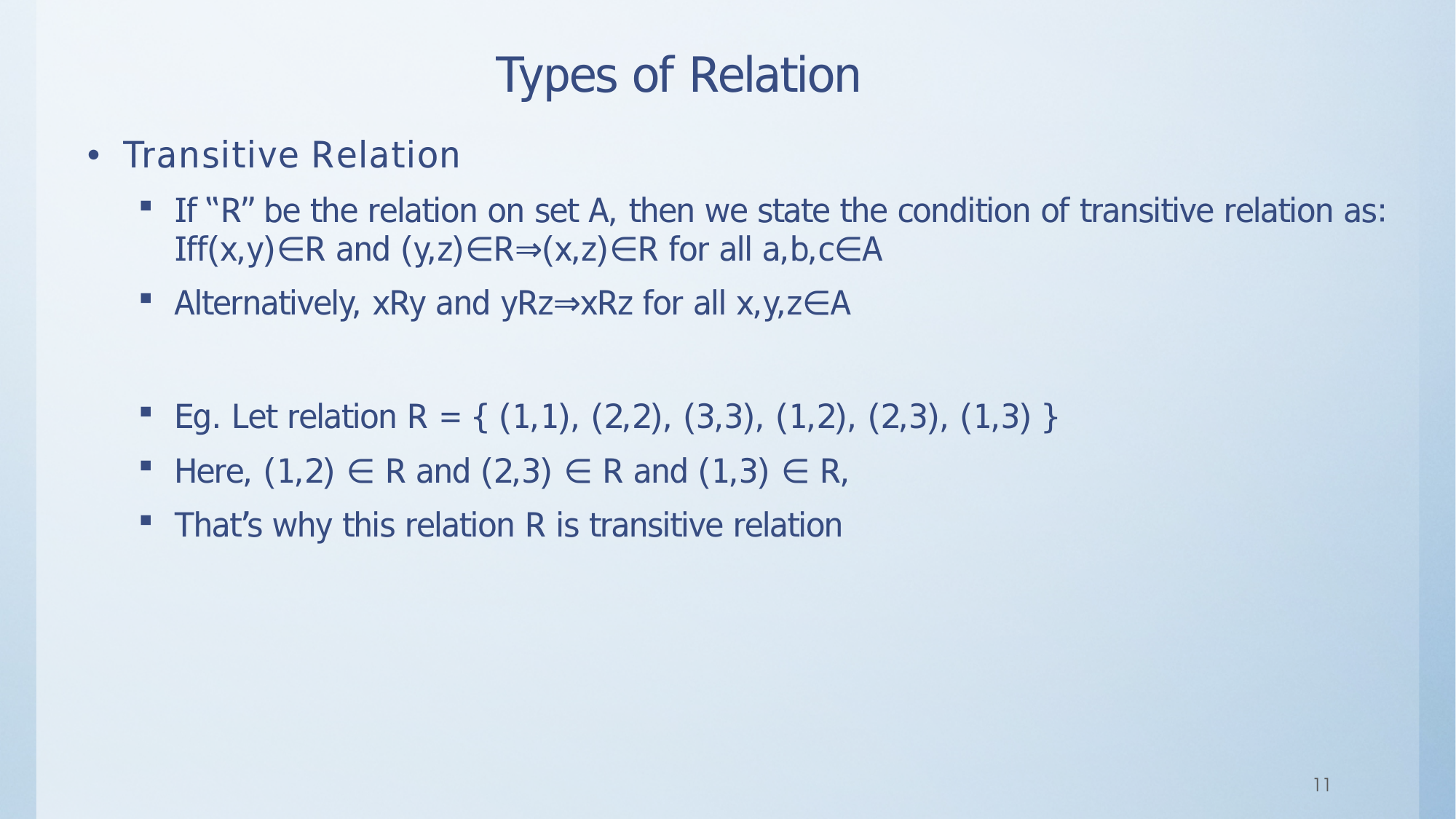

# Types of Relation
Transitive Relation
If “R” be the relation on set A, then we state the condition of transitive relation as: Iff(x,y)∈R and (y,z)∈R⇒(x,z)∈R for all a,b,c∈A
Alternatively, xRy and yRz⇒xRz for all x,y,z∈A

Eg. Let relation R = { (1,1), (2,2), (3,3), (1,2), (2,3), (1,3) }
Here, (1,2) ∈ R and (2,3) ∈ R and (1,3) ∈ R,
That’s why this relation R is transitive relation
11